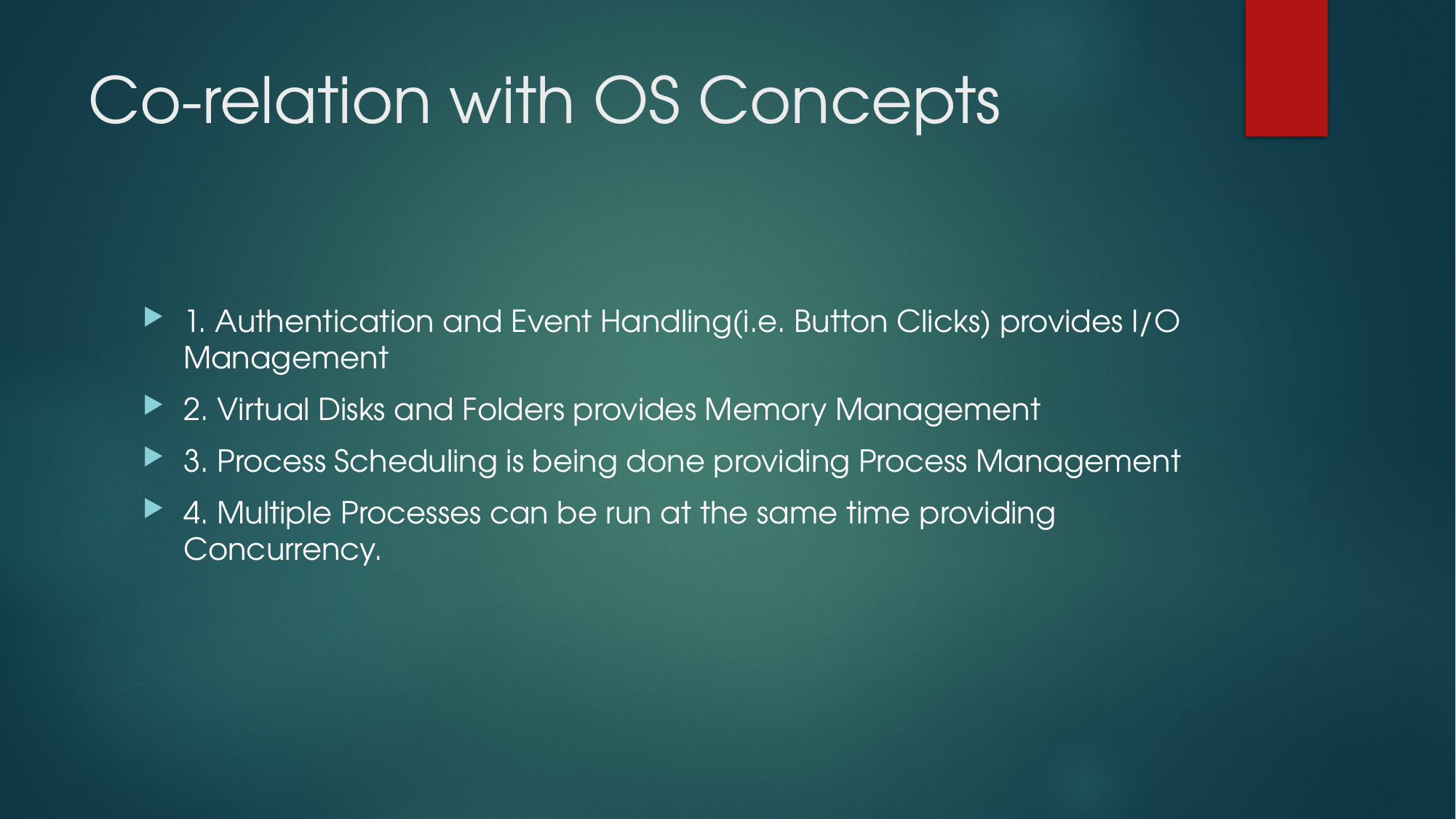

# Co-relation with OS Concepts

1. Authentication and Event Handling(i.e. Button Clicks) provides I/O Management
2. Virtual Disks and Folders provides Memory Management
3. Process Scheduling is being done providing Process Management
4. Multiple Processes can be run at the same time providing Concurrency.